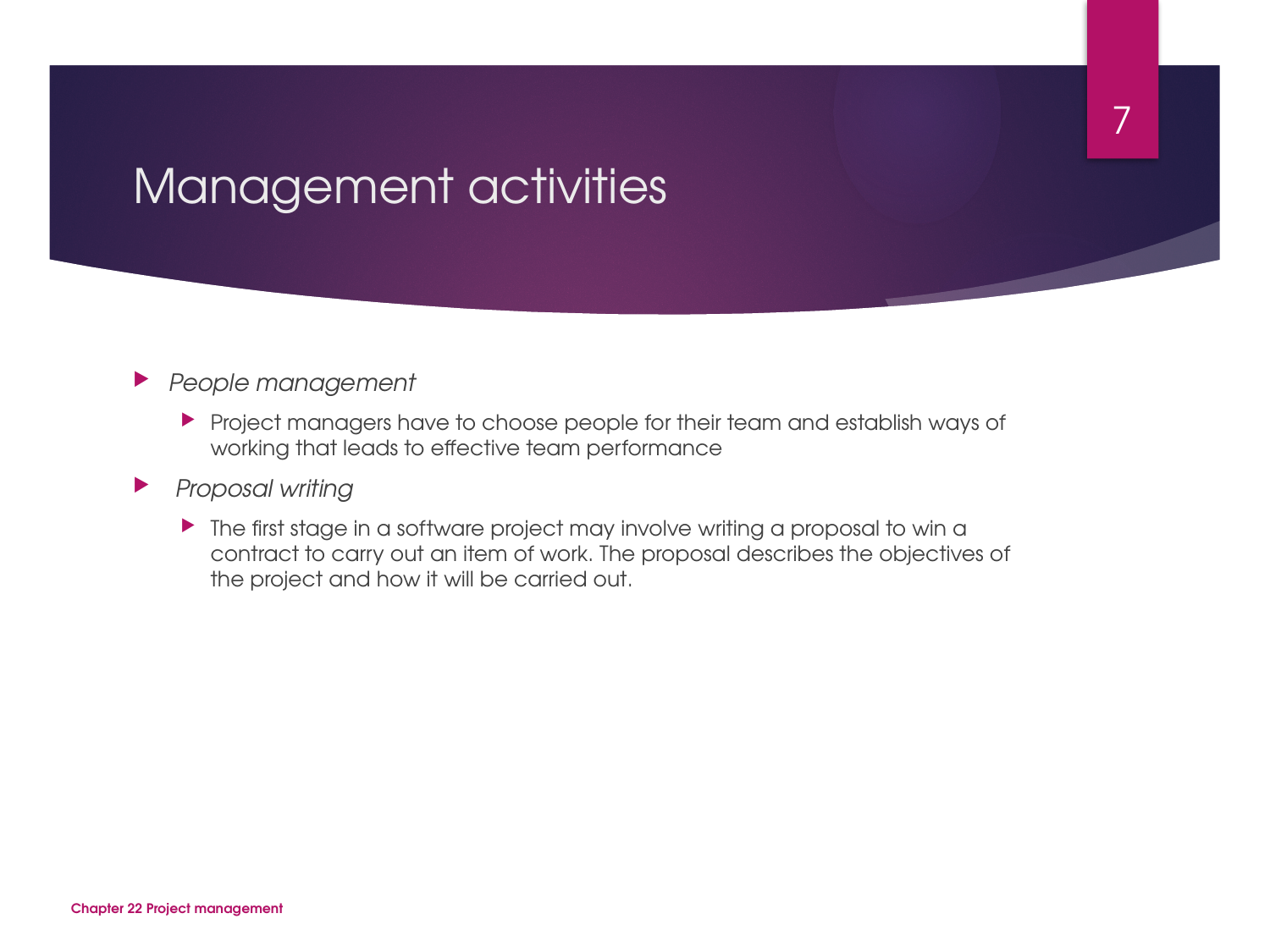

7
# Management activities
People management
Project managers have to choose people for their team and establish ways of working that leads to effective team performance
 Proposal writing
The first stage in a software project may involve writing a proposal to win a contract to carry out an item of work. The proposal describes the objectives of the project and how it will be carried out.

Chapter 22 Project management